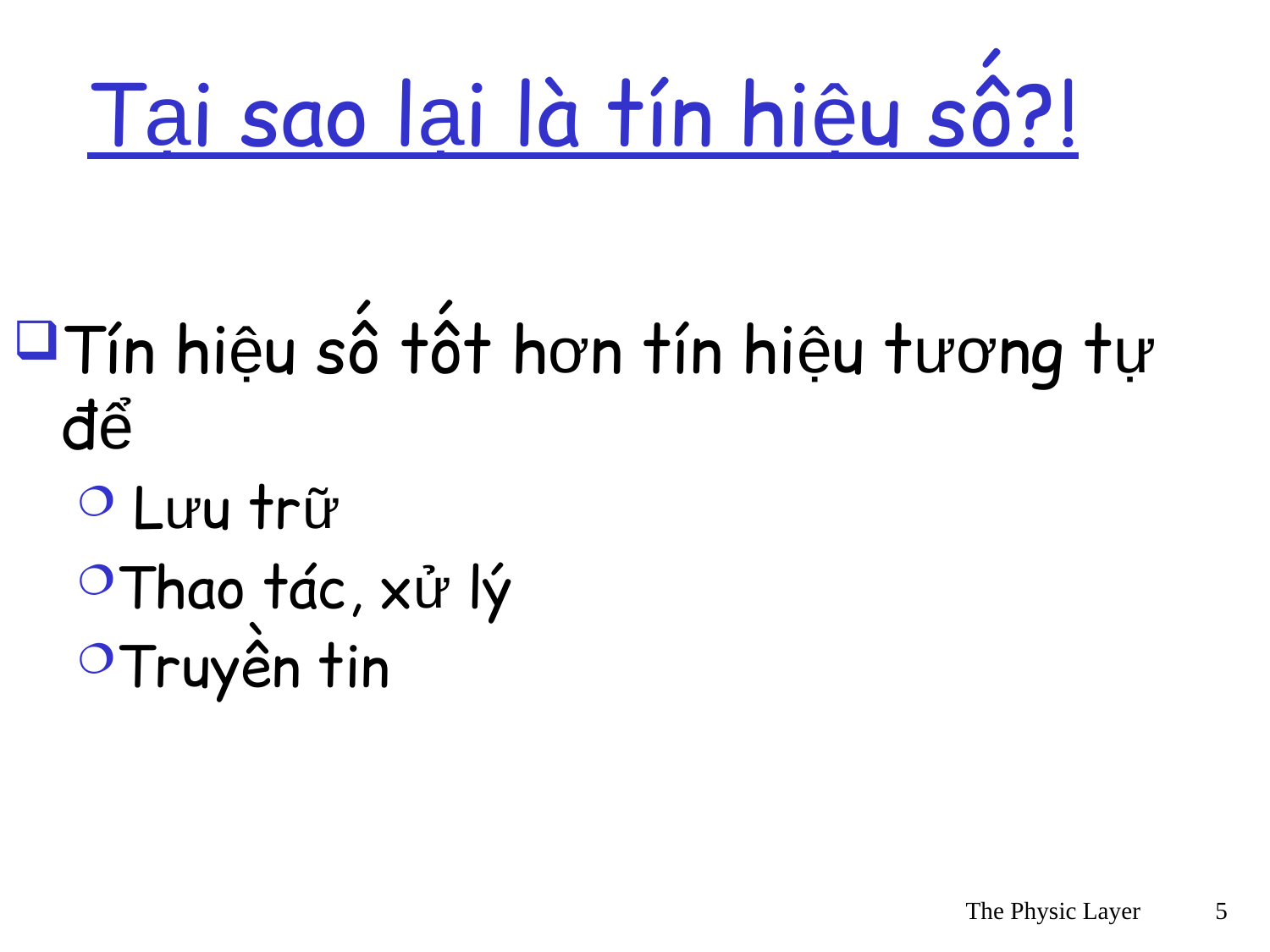

# Tại sao lại là tín hiệu số?!
Tín hiệu số tốt hơn tín hiệu tương tự để
 Lưu trữ
Thao tác, xử lý
Truyền tin
The Physic Layer
5